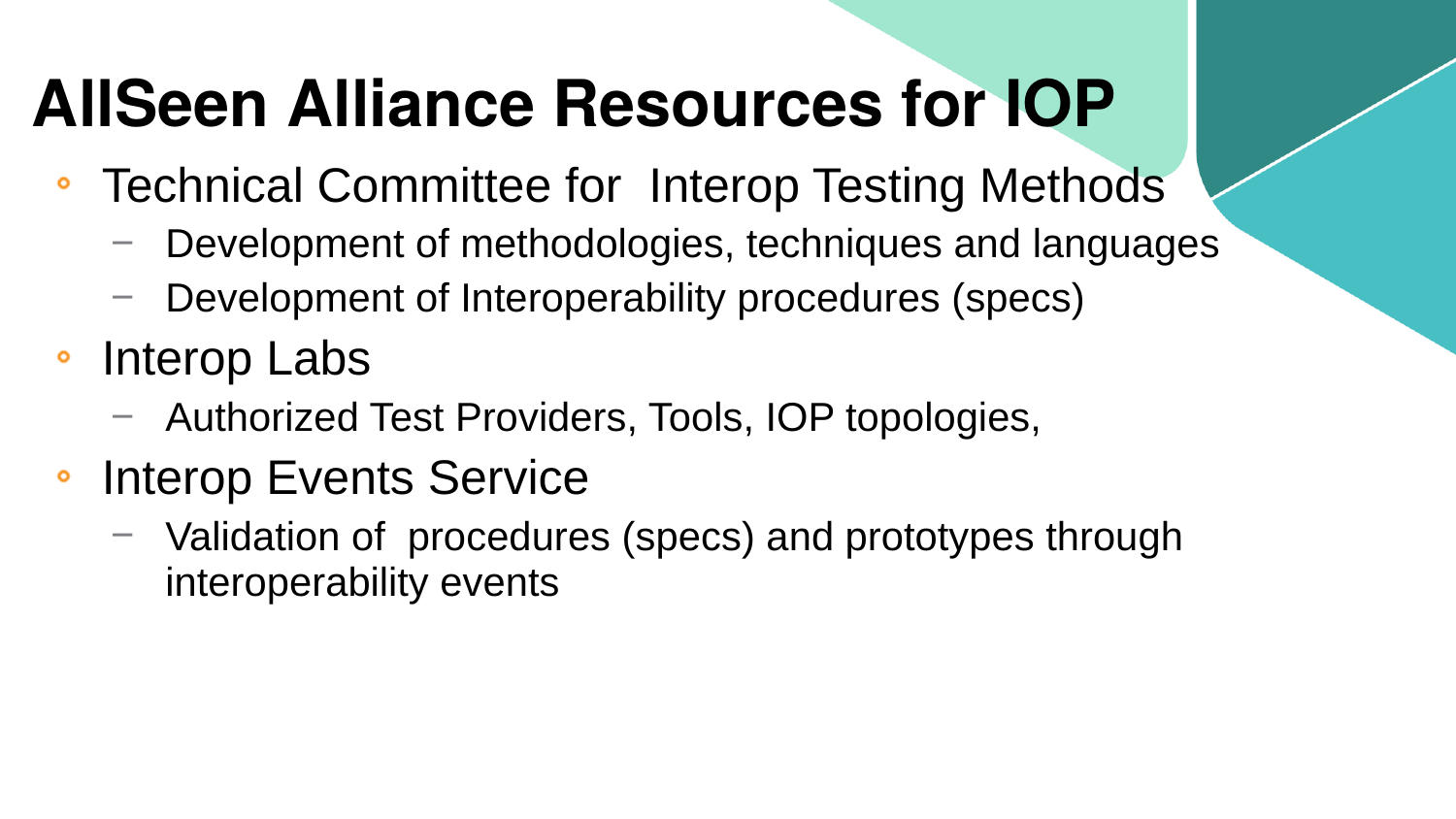

# AllSeen Alliance Resources for IOP
Technical Committee for  Interop Testing Methods
Development of methodologies, techniques and languages
Development of Interoperability procedures (specs)
Interop Labs
Authorized Test Providers, Tools, IOP topologies,
Interop Events Service
Validation of  procedures (specs) and prototypes through interoperability events